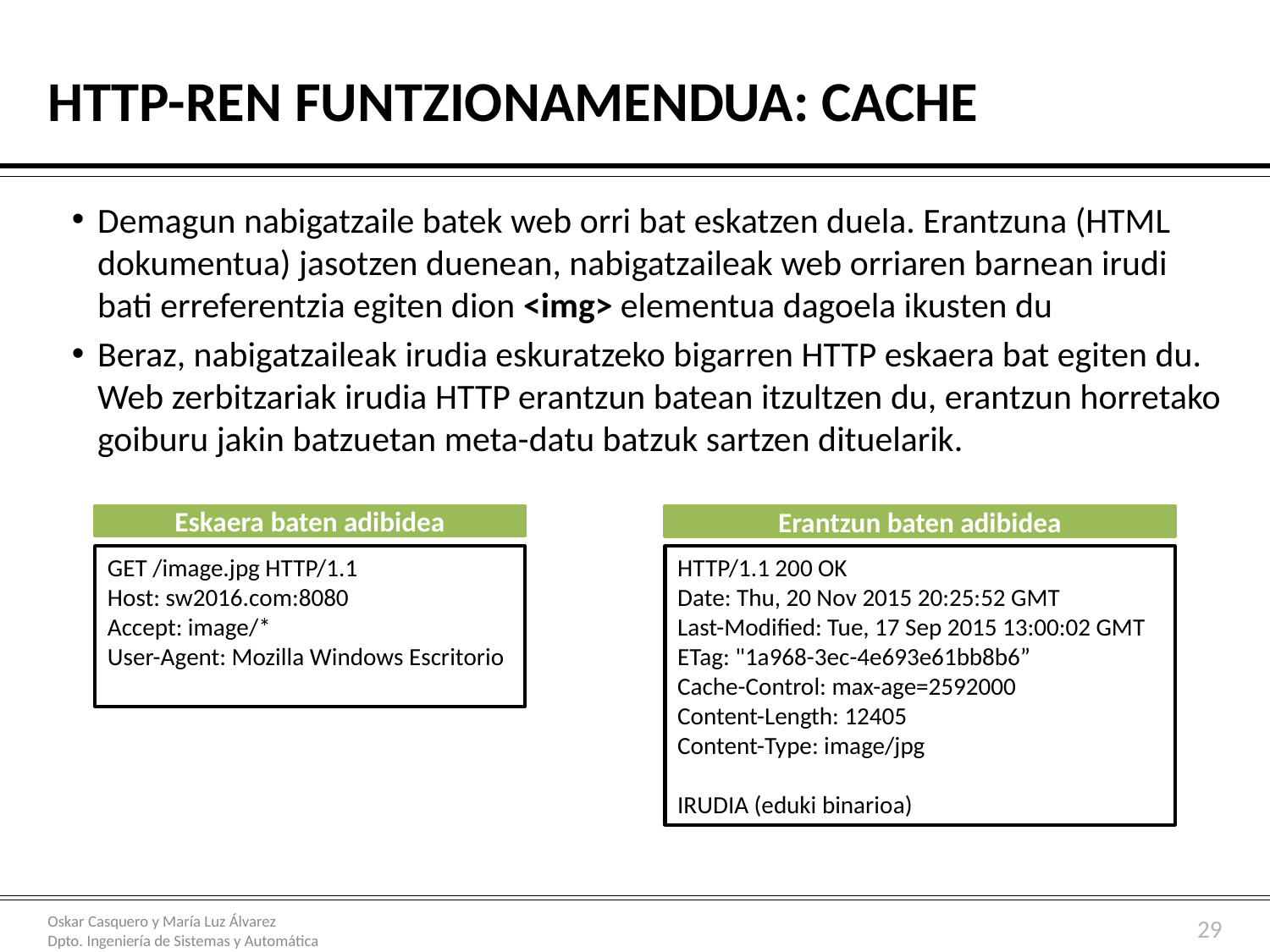

# HTTP-ren funtzionamendua: cache
Demagun nabigatzaile batek web orri bat eskatzen duela. Erantzuna (HTML dokumentua) jasotzen duenean, nabigatzaileak web orriaren barnean irudi bati erreferentzia egiten dion <img> elementua dagoela ikusten du
Beraz, nabigatzaileak irudia eskuratzeko bigarren HTTP eskaera bat egiten du. Web zerbitzariak irudia HTTP erantzun batean itzultzen du, erantzun horretako goiburu jakin batzuetan meta-datu batzuk sartzen dituelarik.
Eskaera baten adibidea
Erantzun baten adibidea
GET /image.jpg HTTP/1.1
Host: sw2016.com:8080
Accept: image/*
User-Agent: Mozilla Windows Escritorio

HTTP/1.1 200 OK
Date: Thu, 20 Nov 2015 20:25:52 GMT
Last-Modified: Tue, 17 Sep 2015 13:00:02 GMT
ETag: "1a968-3ec-4e693e61bb8b6”
Cache-Control: max-age=2592000
Content-Length: 12405
Content-Type: image/jpg

IRUDIA (eduki binarioa)
29